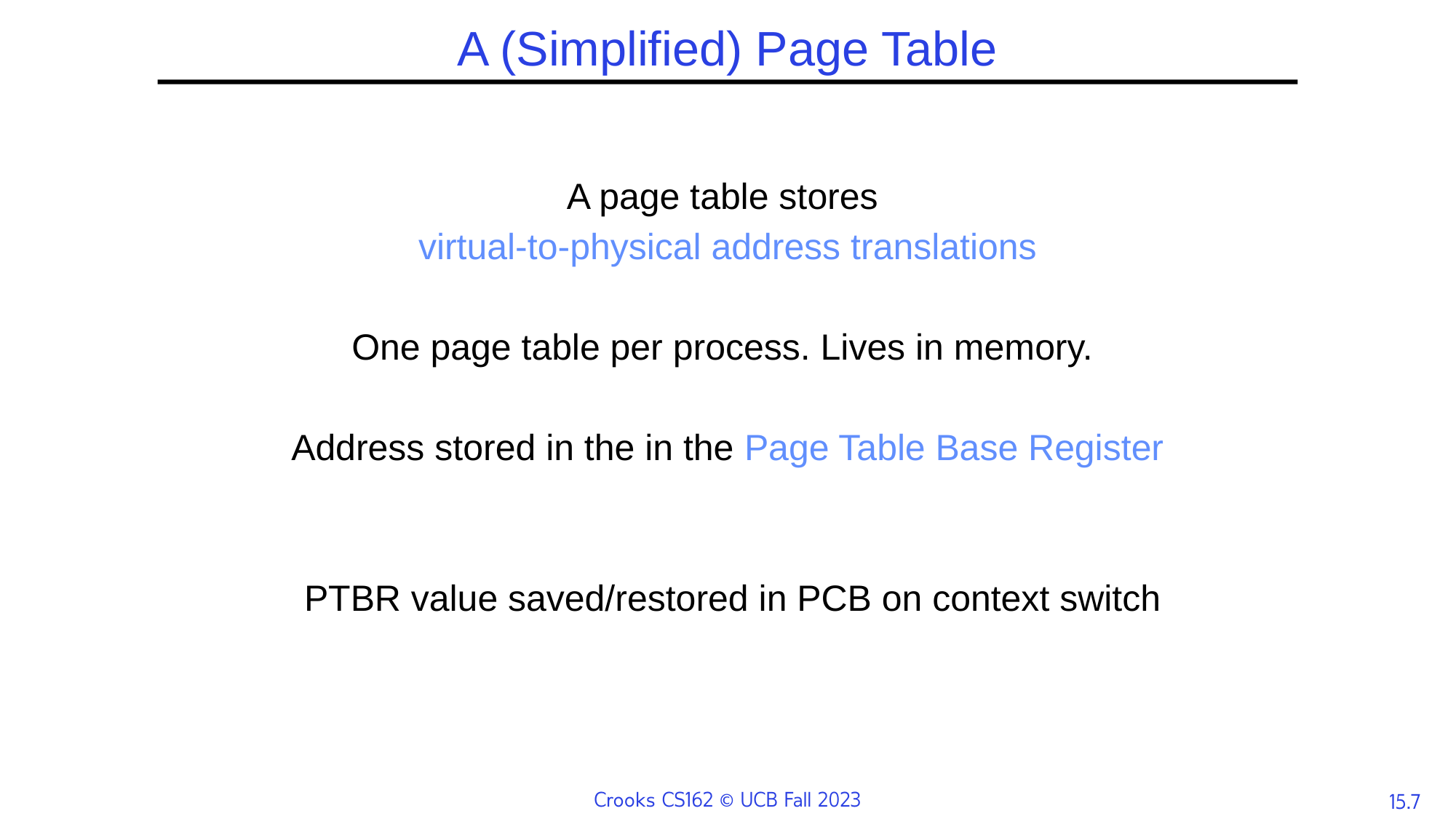

# A (Simplified) Page Table
A page table stores
virtual-to-physical address translations

One page table per process. Lives in memory.

Address stored in the in the Page Table Base Register

 PTBR value saved/restored in PCB on context switch